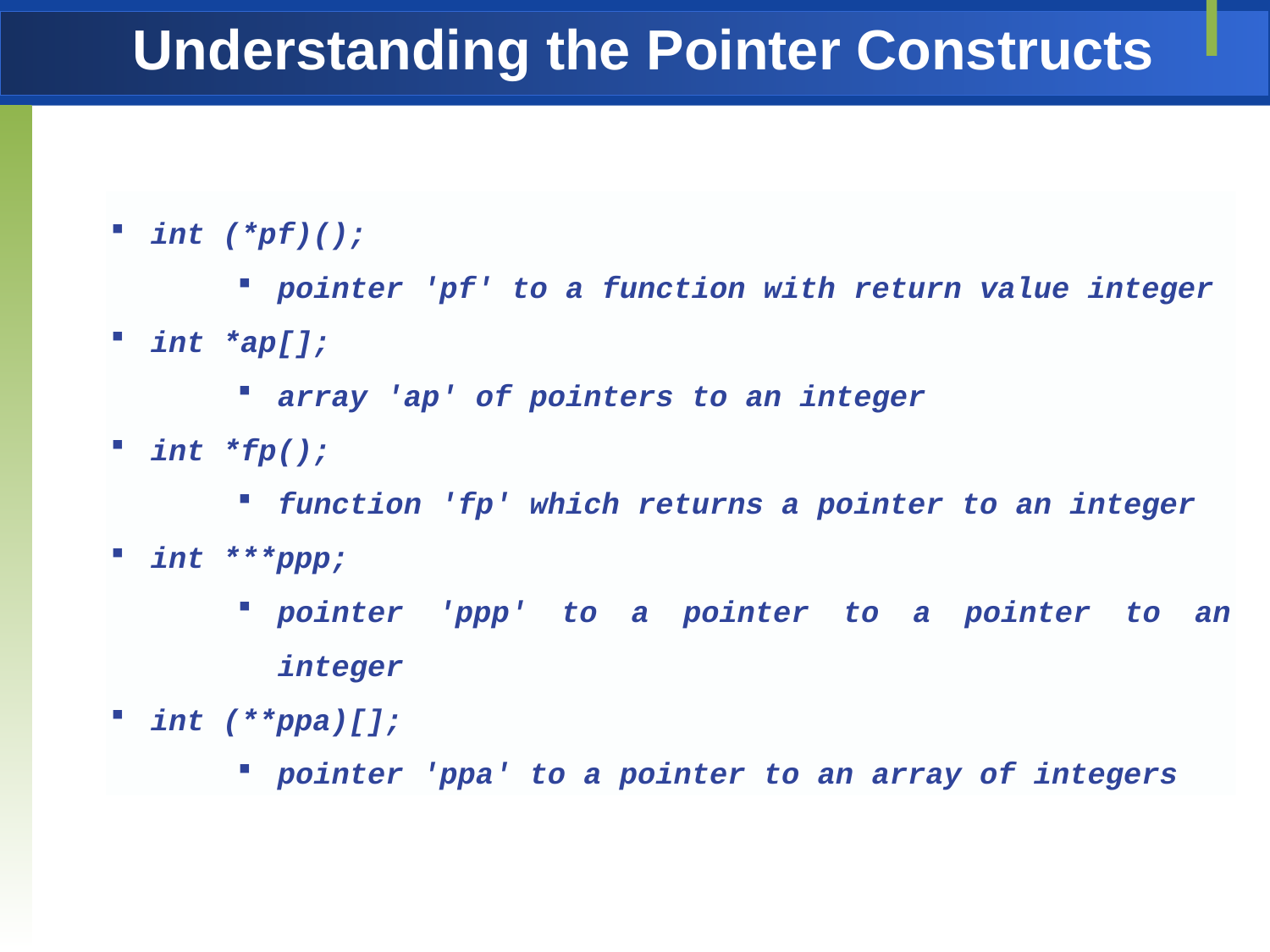

# Understanding the Pointer Constructs
int (*pf)();
pointer 'pf' to a function with return value integer
int *ap[];
array 'ap' of pointers to an integer
int *fp();
function 'fp' which returns a pointer to an integer
int ***ppp;
pointer 'ppp' to a pointer to a pointer to an integer
int (**ppa)[];
pointer 'ppa' to a pointer to an array of integers